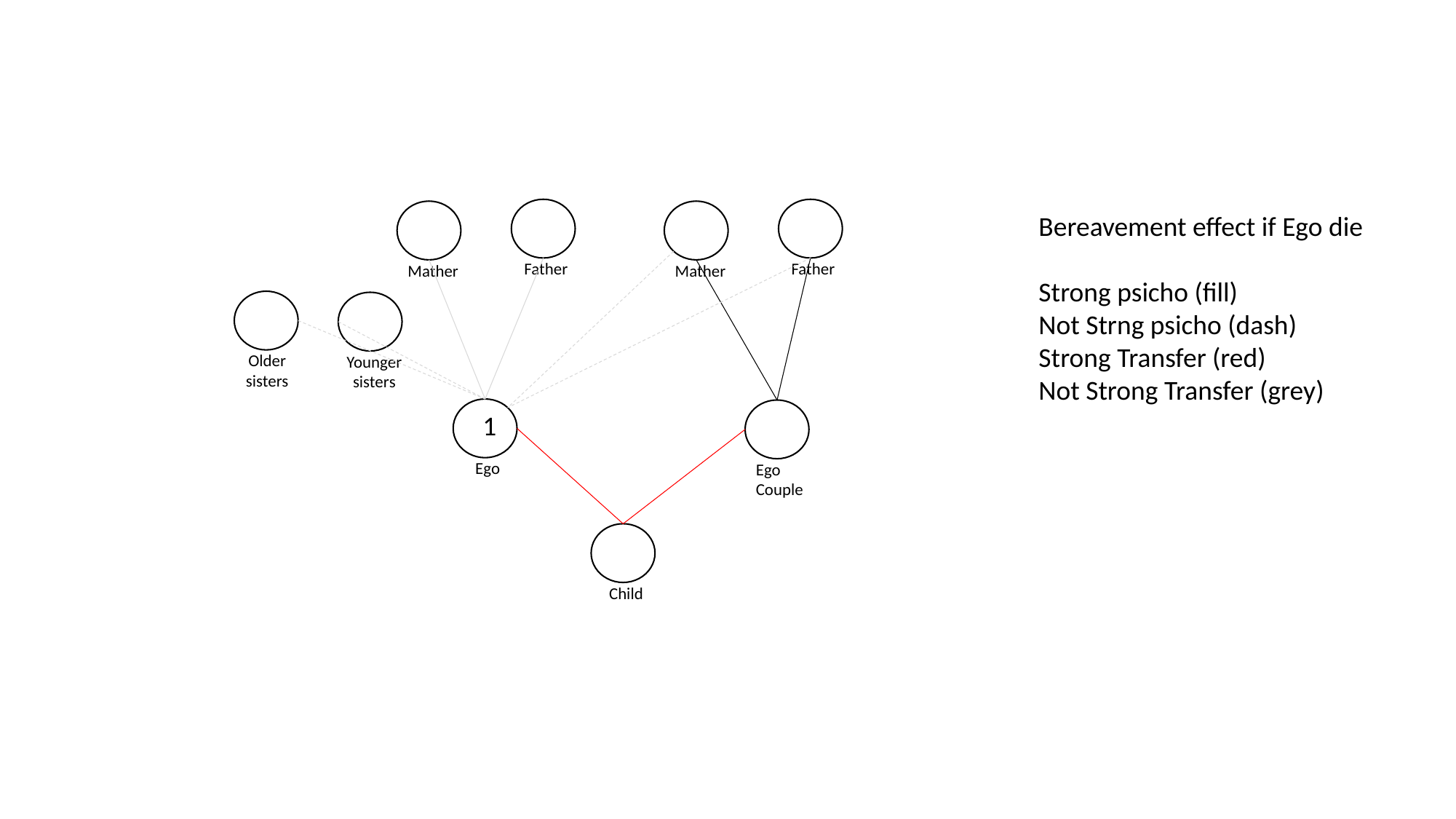

Father

Father

Mather

Mather
Bereavement effect if Ego die

Strong psicho (fill)
Not Strng psicho (dash)
Strong Transfer (red)
Not Strong Transfer (grey)

Older sisters

Younger sisters

Ego

Ego Couple
1

Child